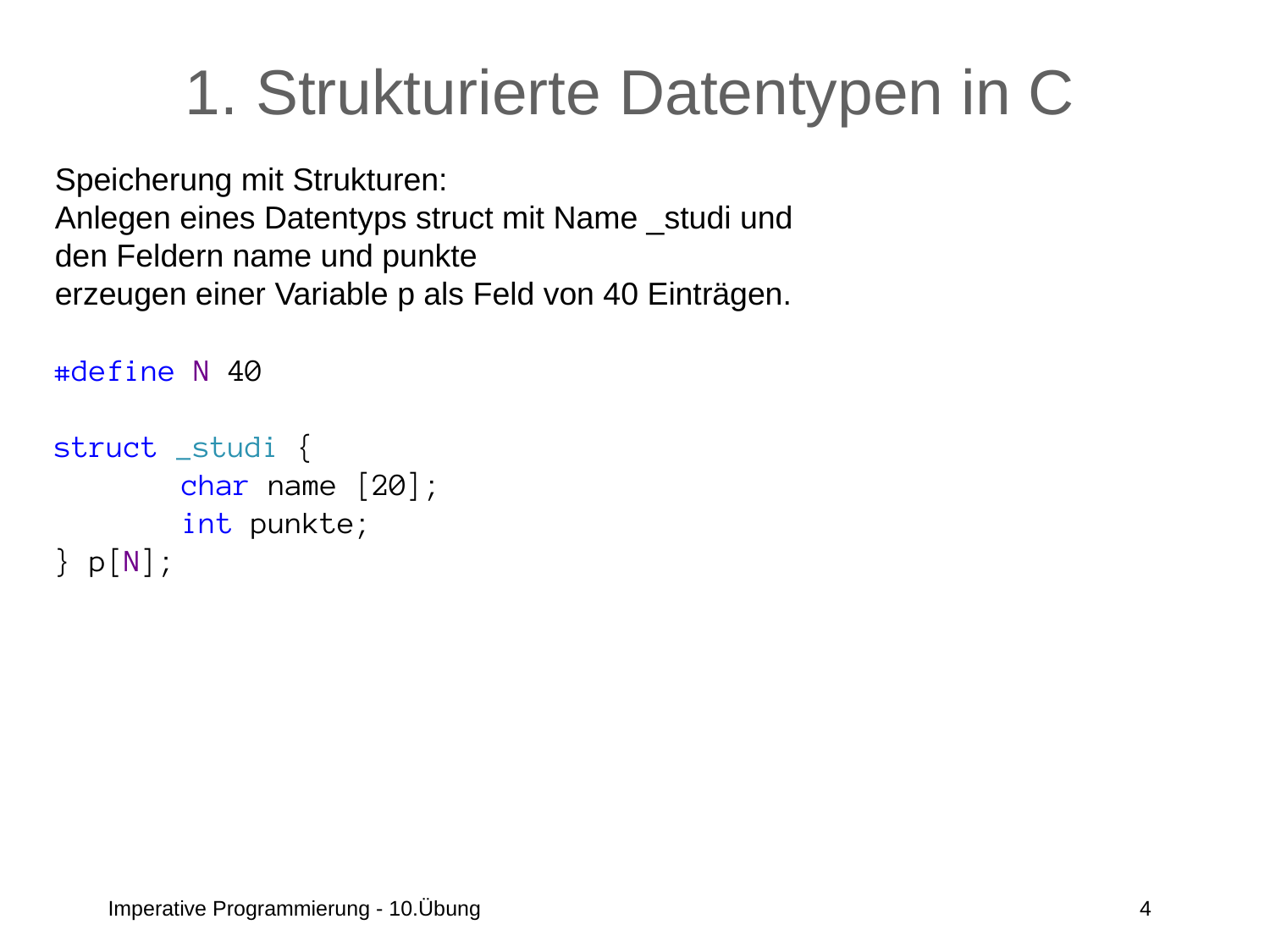

# 1. Strukturierte Datentypen in C
Speicherung mit Strukturen:
Anlegen eines Datentyps struct mit Name _studi und
den Feldern name und punkte
erzeugen einer Variable p als Feld von 40 Einträgen.

#define N 40

struct _studi {
	char name [20];
	int punkte;
} p[N];

Imperative Programmierung - 10.Übung
4